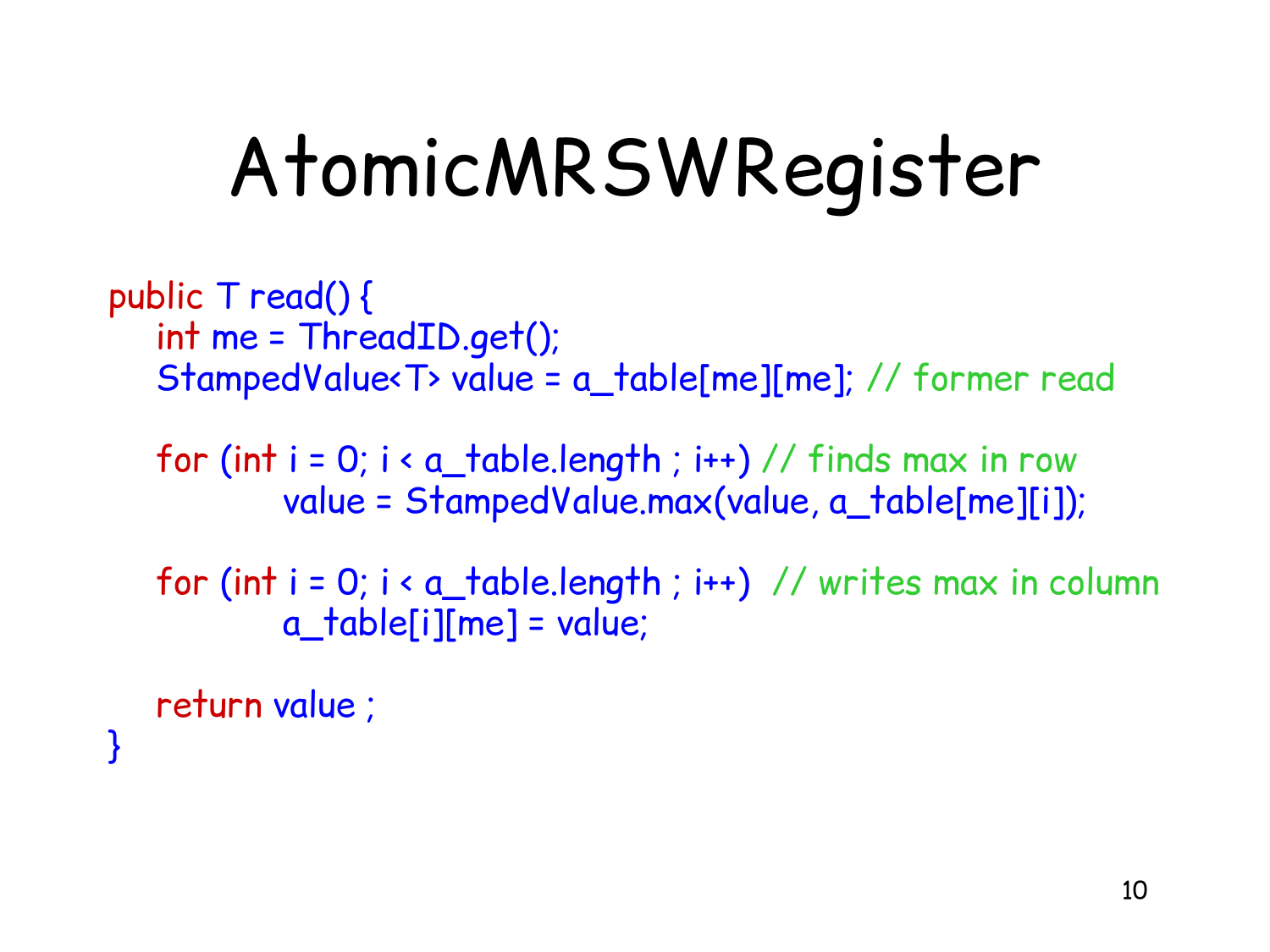

# AtomicMRSWRegister
public T read() {
	int me = ThreadID.get();
	StampedValue<T> value = a_table[me][me]; // former read

	for (int i = 0; i < a_table.length ; i++) // finds max in row
		value = StampedValue.max(value, a_table[me][i]);

	for (int i = 0; i < a_table.length ; i++)  // writes max in column
		a_table[i][me] = value;

	return value ;
}

10